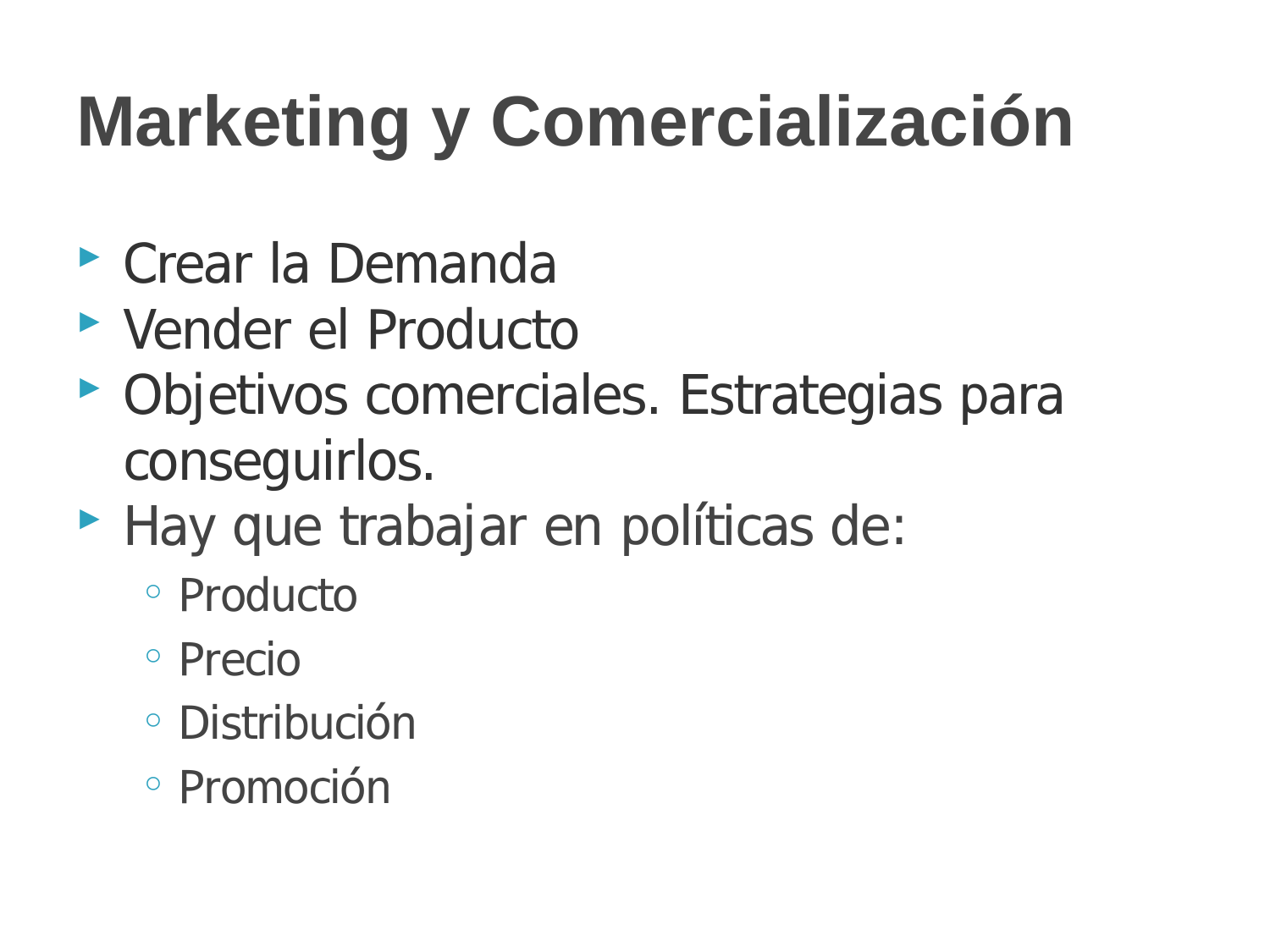

# Marketing y Comercialización
Crear la Demanda
Vender el Producto
Objetivos comerciales. Estrategias para conseguirlos.
Hay que trabajar en políticas de:
Producto
Precio
Distribución
Promoción